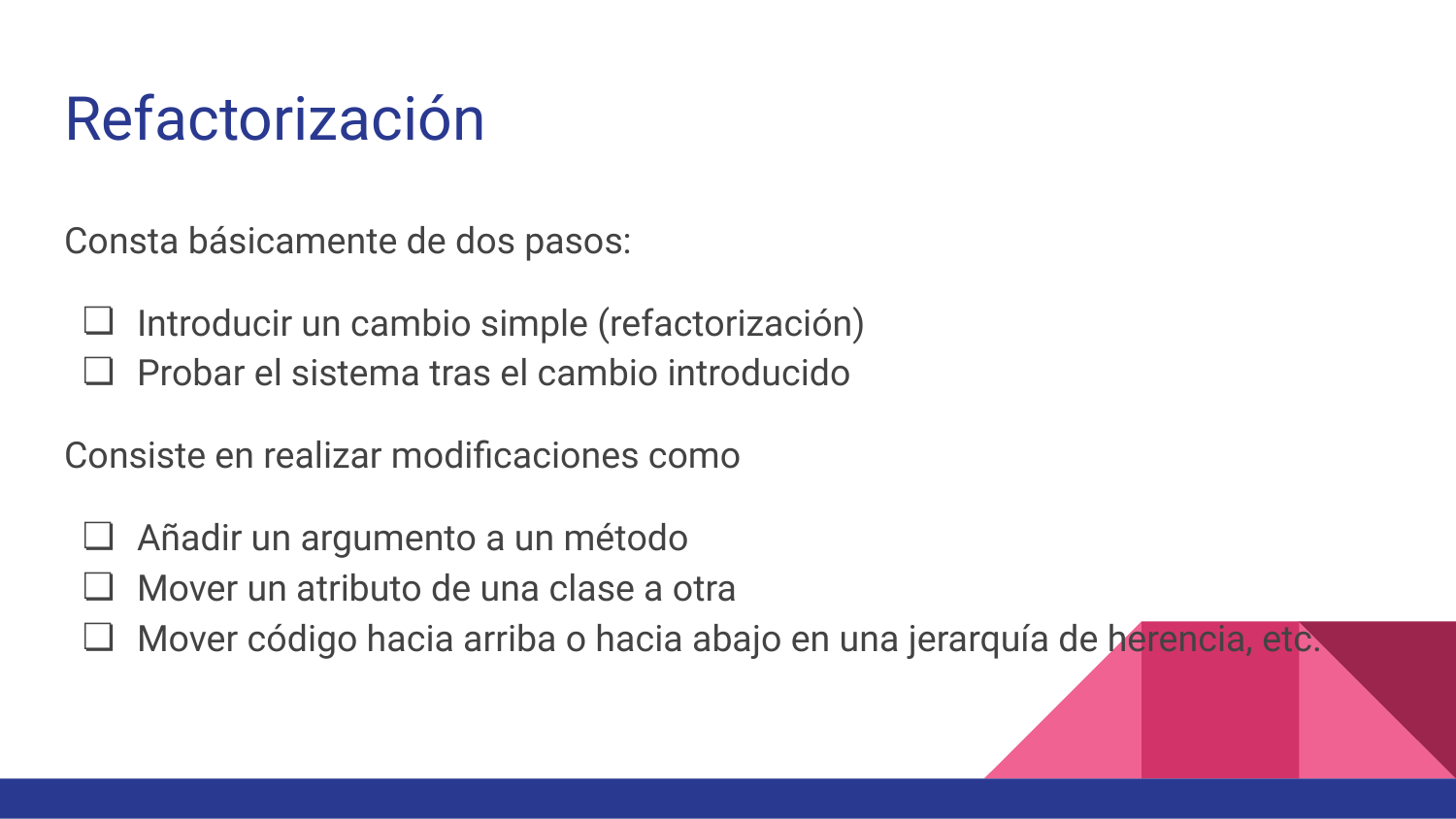

# Refactorización
Consta básicamente de dos pasos:
Introducir un cambio simple (refactorización)
Probar el sistema tras el cambio introducido
Consiste en realizar modificaciones como
Añadir un argumento a un método
Mover un atributo de una clase a otra
Mover código hacia arriba o hacia abajo en una jerarquía de herencia, etc.